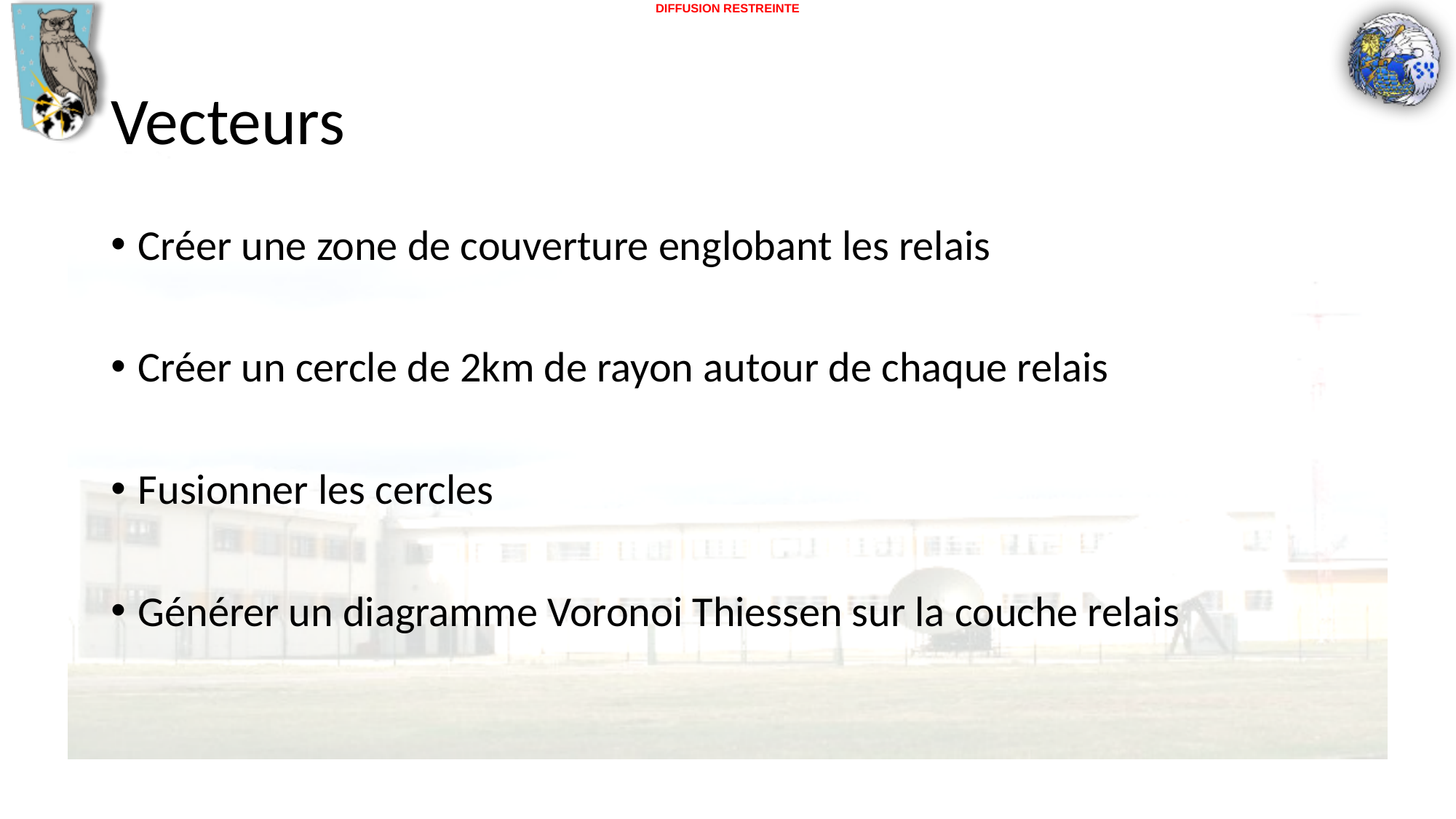

# Vecteurs
Créer une zone de couverture englobant les relais

Créer un cercle de 2km de rayon autour de chaque relais

Fusionner les cercles

Générer un diagramme Voronoi Thiessen sur la couche relais